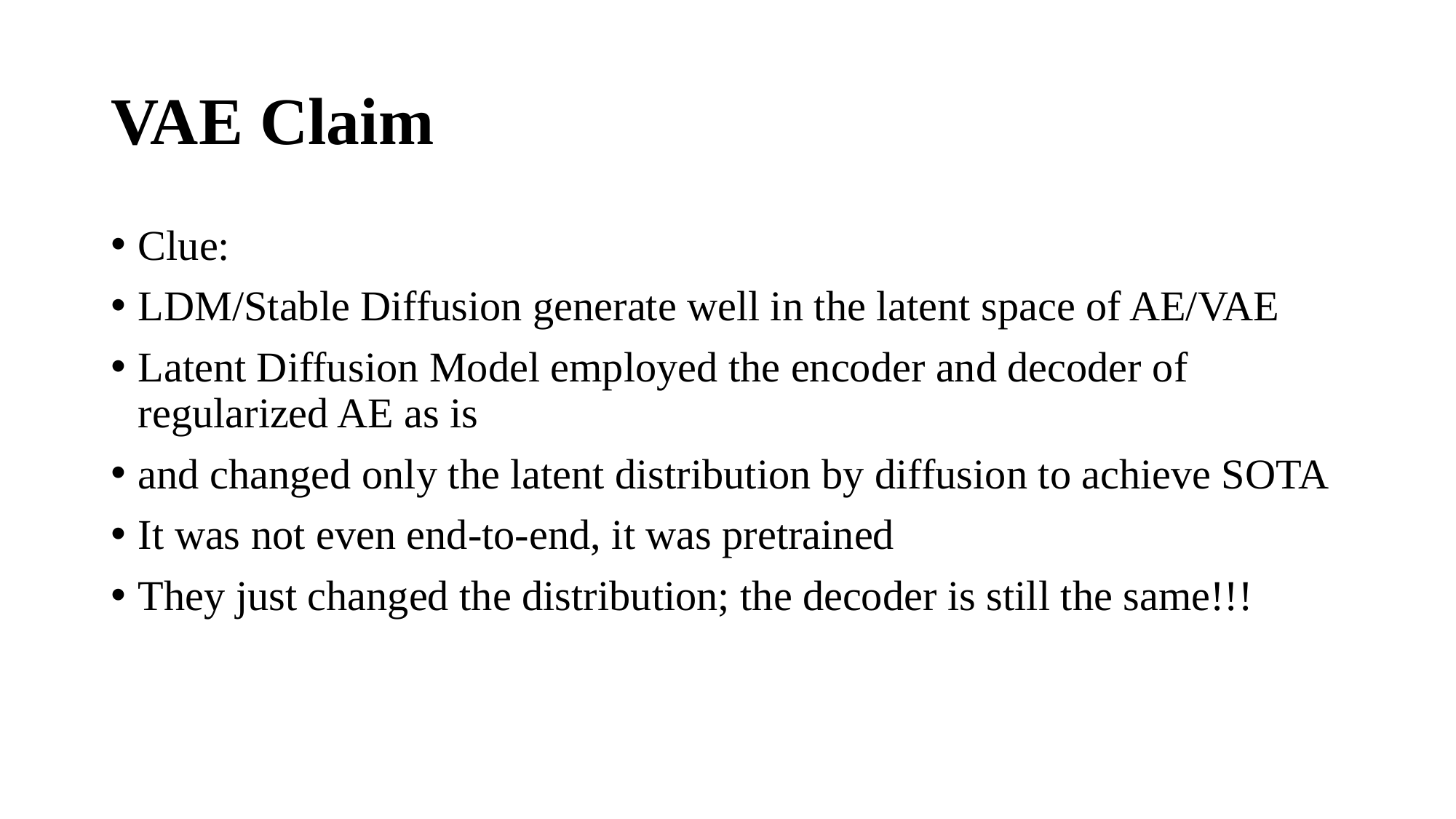

# VAE Claim
Clue:
LDM/Stable Diffusion generate well in the latent space of AE/VAE
Latent Diffusion Model employed the encoder and decoder of regularized AE as is
and changed only the latent distribution by diffusion to achieve SOTA
It was not even end-to-end, it was pretrained
They just changed the distribution; the decoder is still the same!!!